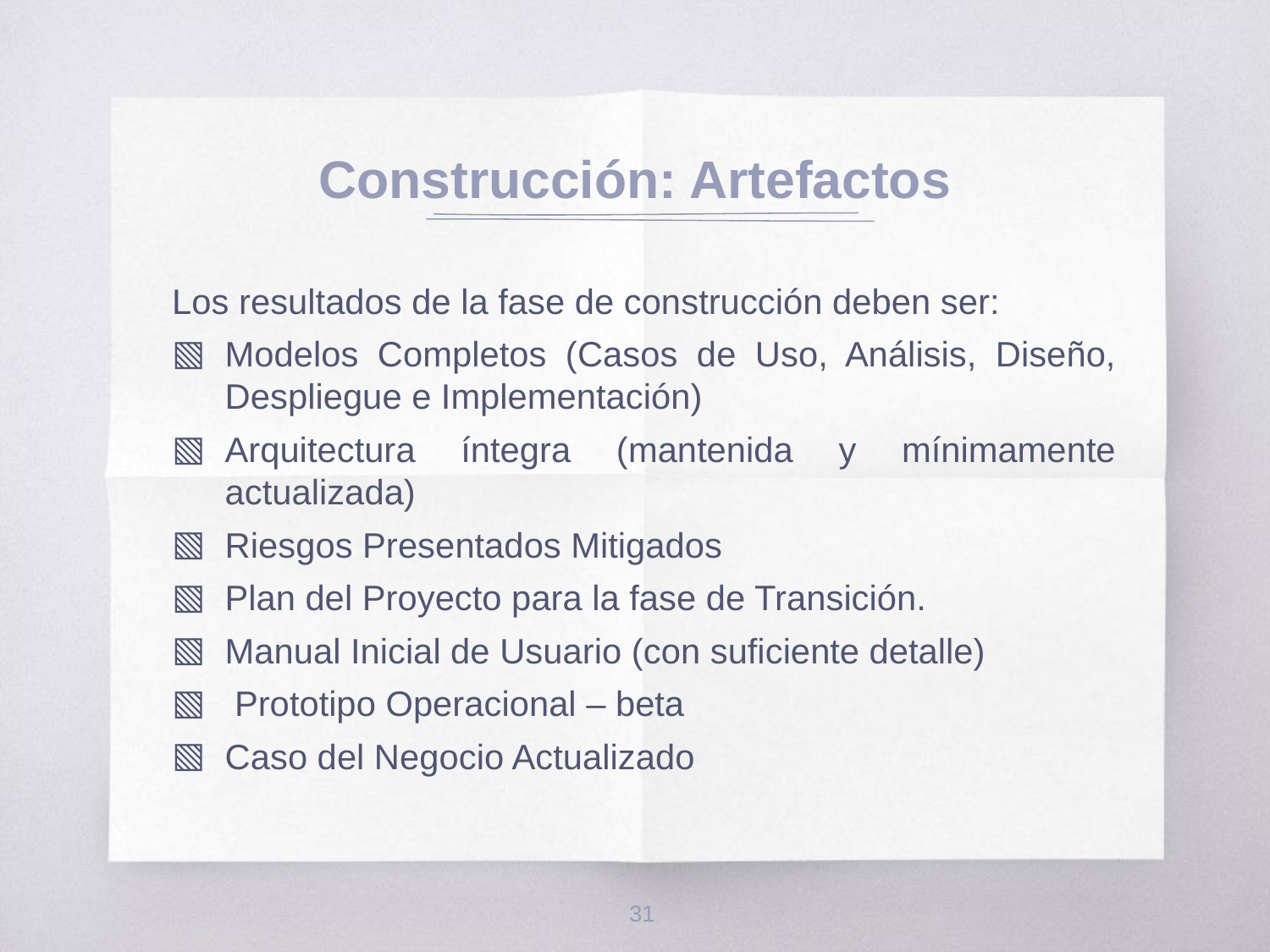

# Construcción: Artefactos
Los resultados de la fase de construcción deben ser:
Modelos Completos (Casos de Uso, Análisis, Diseño, Despliegue e Implementación)
Arquitectura íntegra (mantenida y mínimamente actualizada)
Riesgos Presentados Mitigados
Plan del Proyecto para la fase de Transición.
Manual Inicial de Usuario (con suficiente detalle)
 Prototipo Operacional – beta
Caso del Negocio Actualizado
31